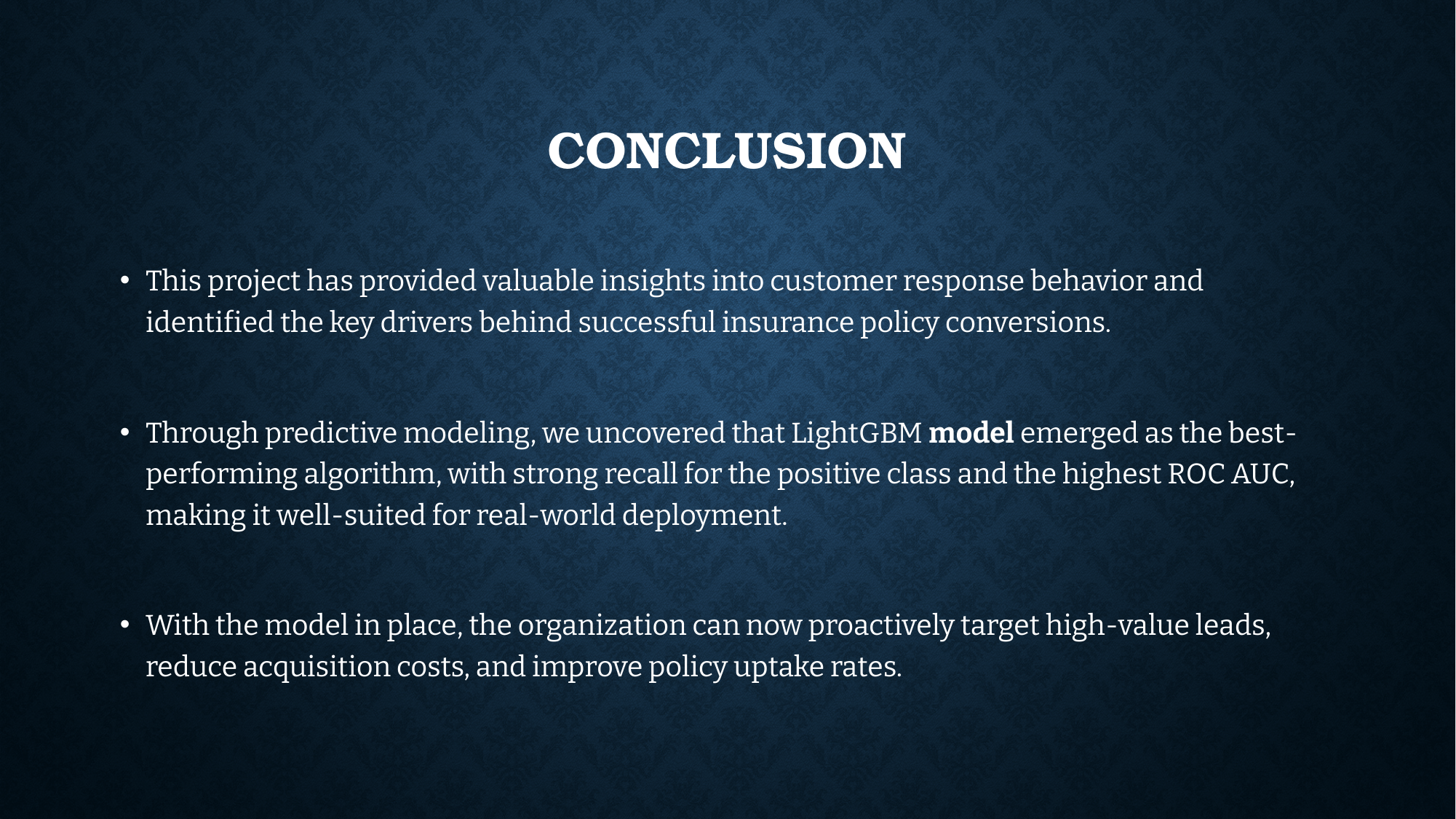

# Conclusion
This project has provided valuable insights into customer response behavior and identified the key drivers behind successful insurance policy conversions.

Through predictive modeling, we uncovered that LightGBM model emerged as the best-performing algorithm, with strong recall for the positive class and the highest ROC AUC, making it well-suited for real-world deployment.

With the model in place, the organization can now proactively target high-value leads, reduce acquisition costs, and improve policy uptake rates.